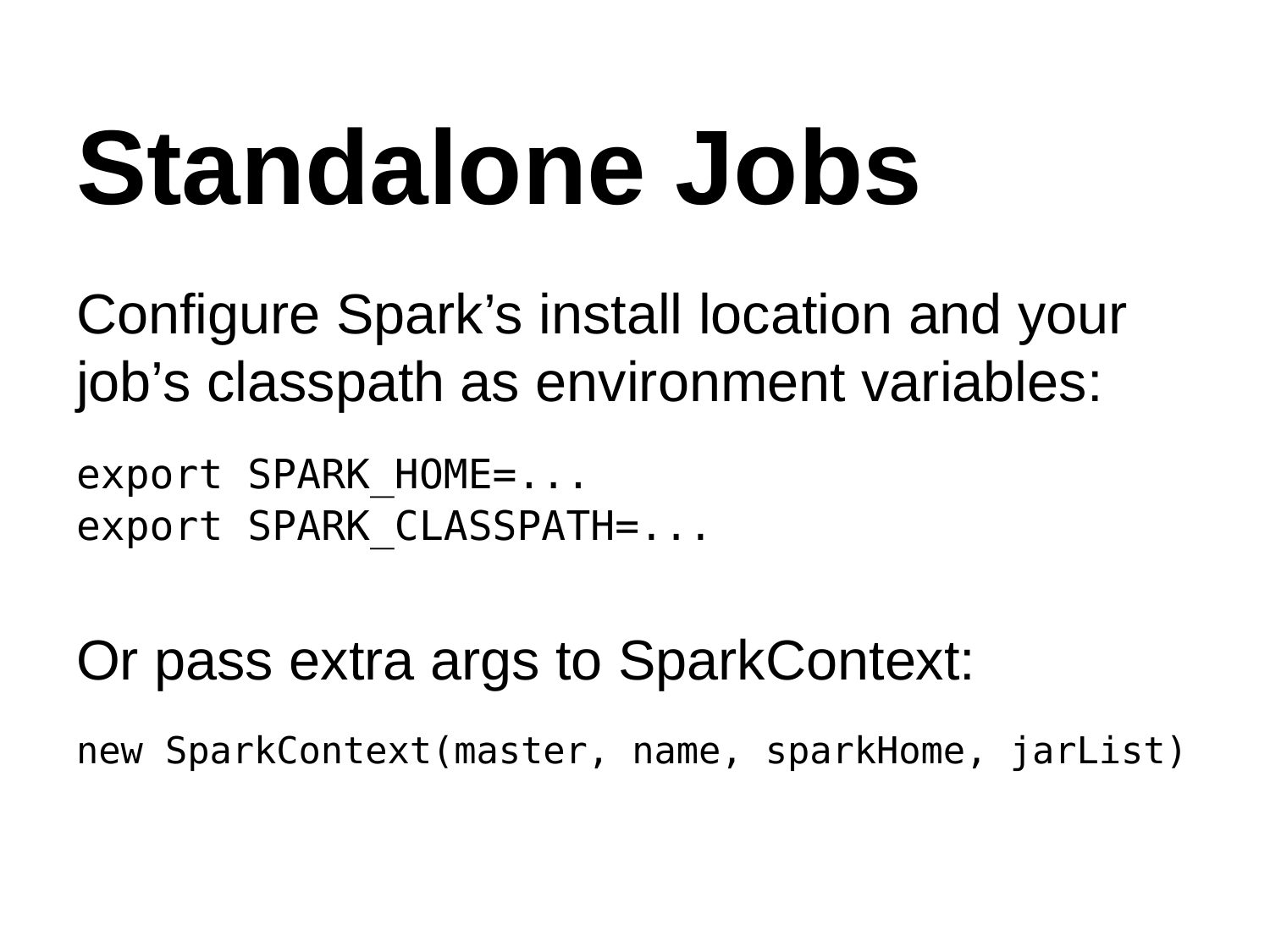

# Standalone Jobs
Configure Spark’s install location and your job’s classpath as environment variables:
export SPARK_HOME=...
export SPARK_CLASSPATH=...

Or pass extra args to SparkContext:
new SparkContext(master, name, sparkHome, jarList)